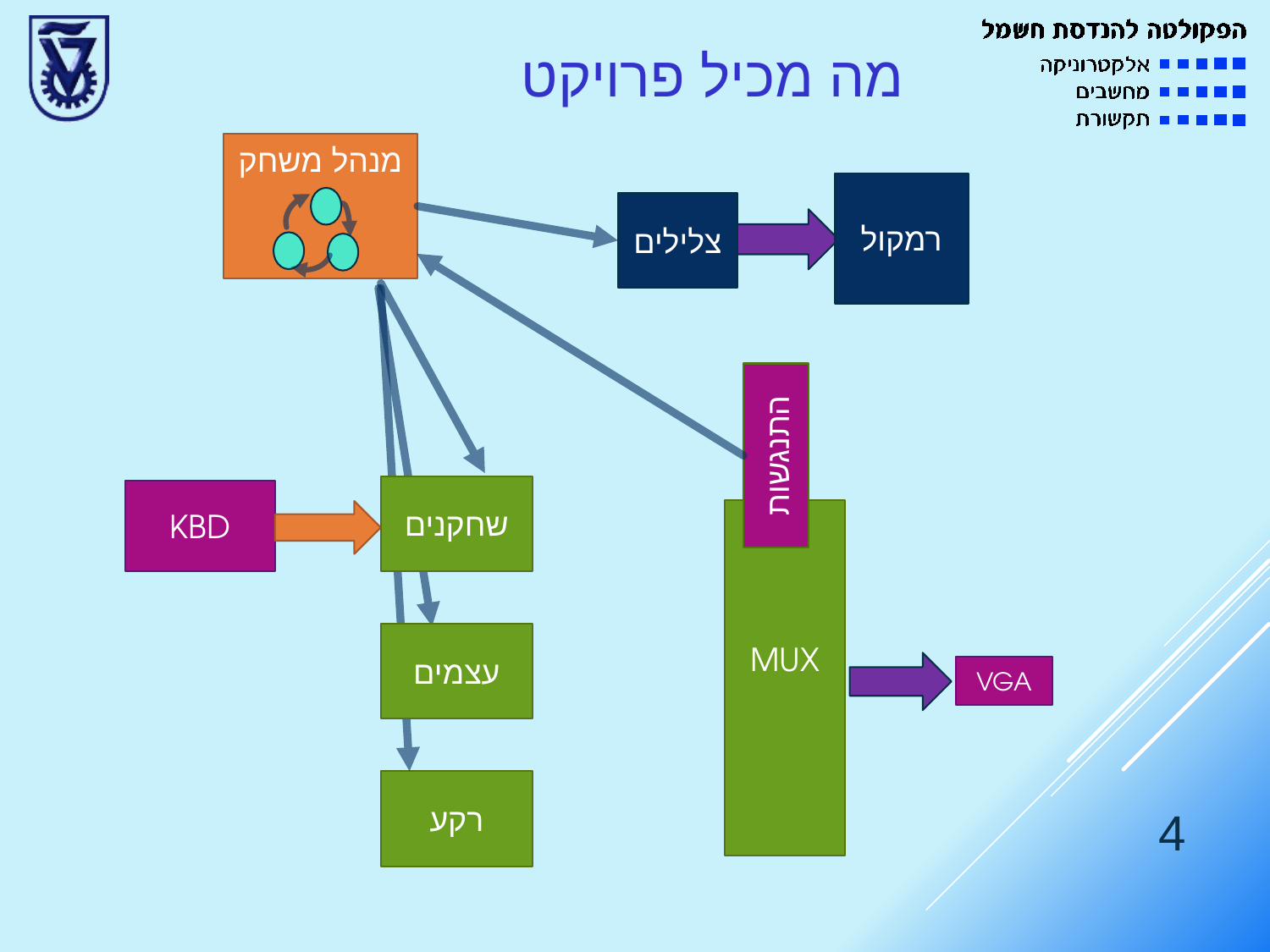

# מה מכיל פרויקט
מנהל משחק
רמקול

צלילים

התנגשות

שחקנים
KBD
MUX

עצמים

VGA
רקע
4